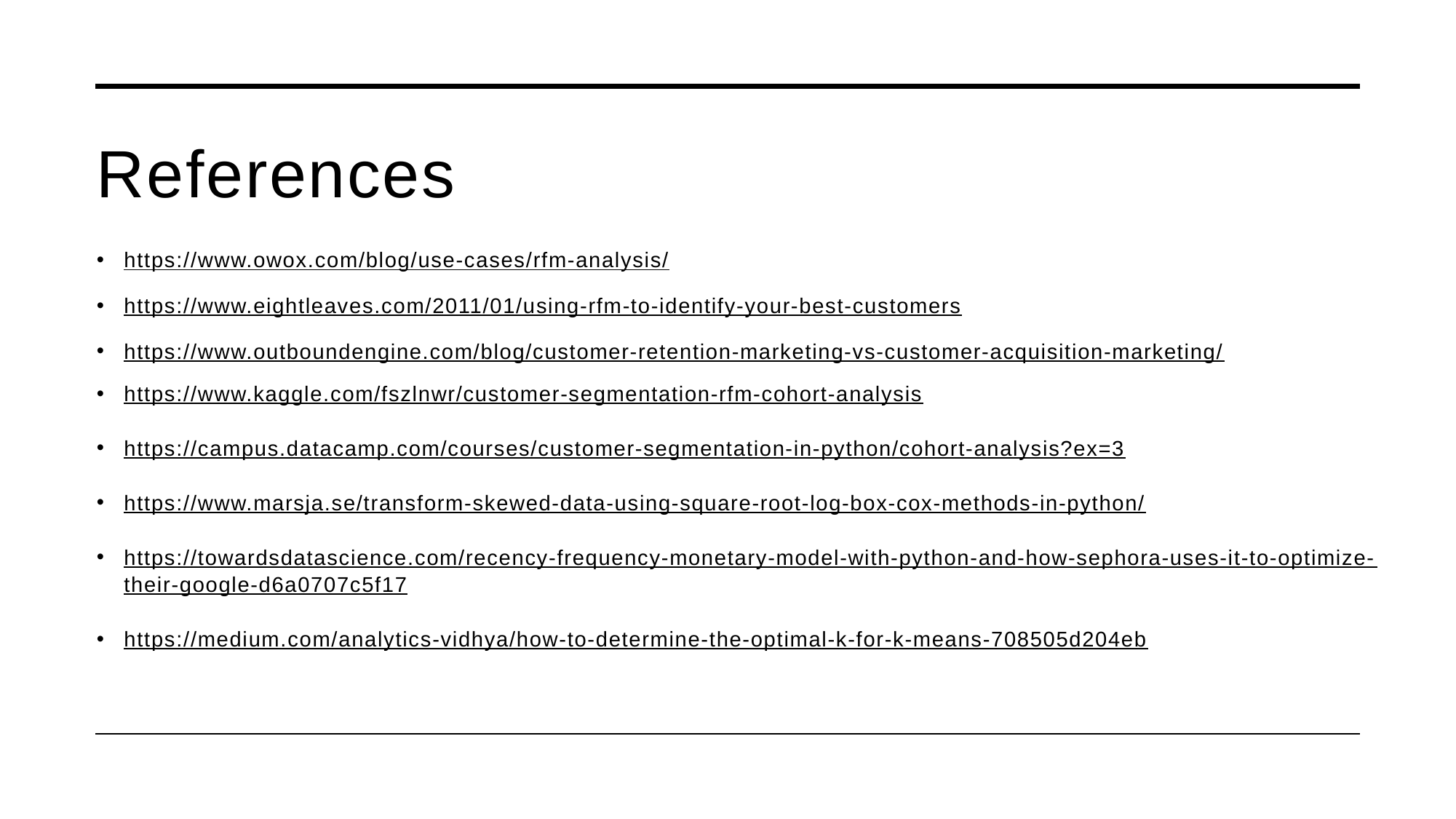

# References
https://www.owox.com/blog/use-cases/rfm-analysis/
https://www.eightleaves.com/2011/01/using-rfm-to-identify-your-best-customers
https://www.outboundengine.com/blog/customer-retention-marketing-vs-customer-acquisition-marketing/
https://www.kaggle.com/fszlnwr/customer-segmentation-rfm-cohort-analysis
https://campus.datacamp.com/courses/customer-segmentation-in-python/cohort-analysis?ex=3
https://www.marsja.se/transform-skewed-data-using-square-root-log-box-cox-methods-in-python/
https://towardsdatascience.com/recency-frequency-monetary-model-with-python-and-how-sephora-uses-it-to-optimize-their-google-d6a0707c5f17
https://medium.com/analytics-vidhya/how-to-determine-the-optimal-k-for-k-means-708505d204eb